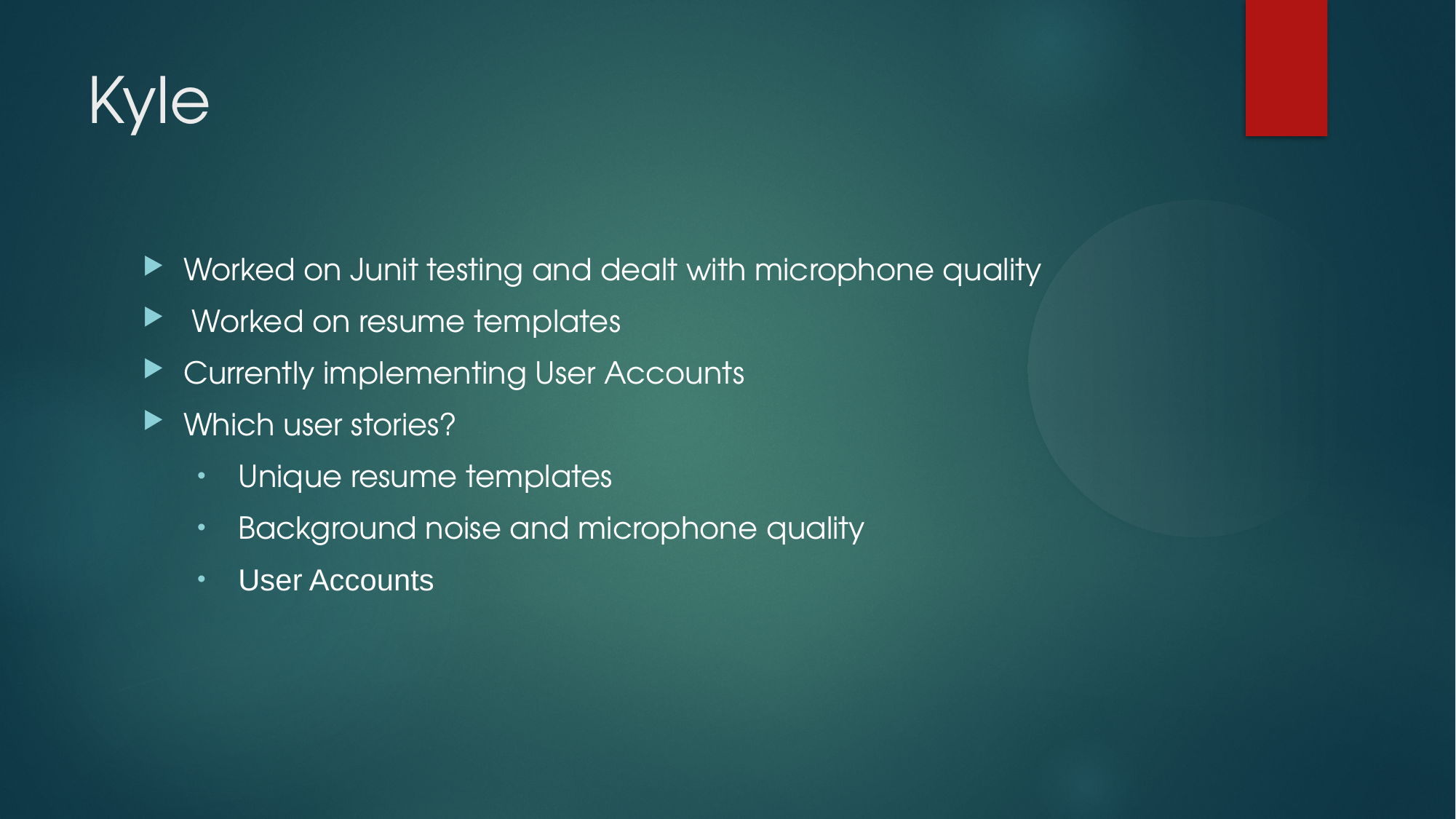

Kyle
Worked on Junit testing and dealt with microphone quality
 Worked on resume templates
Currently implementing User Accounts
Which user stories?
Unique resume templates
Background noise and microphone quality
User Accounts